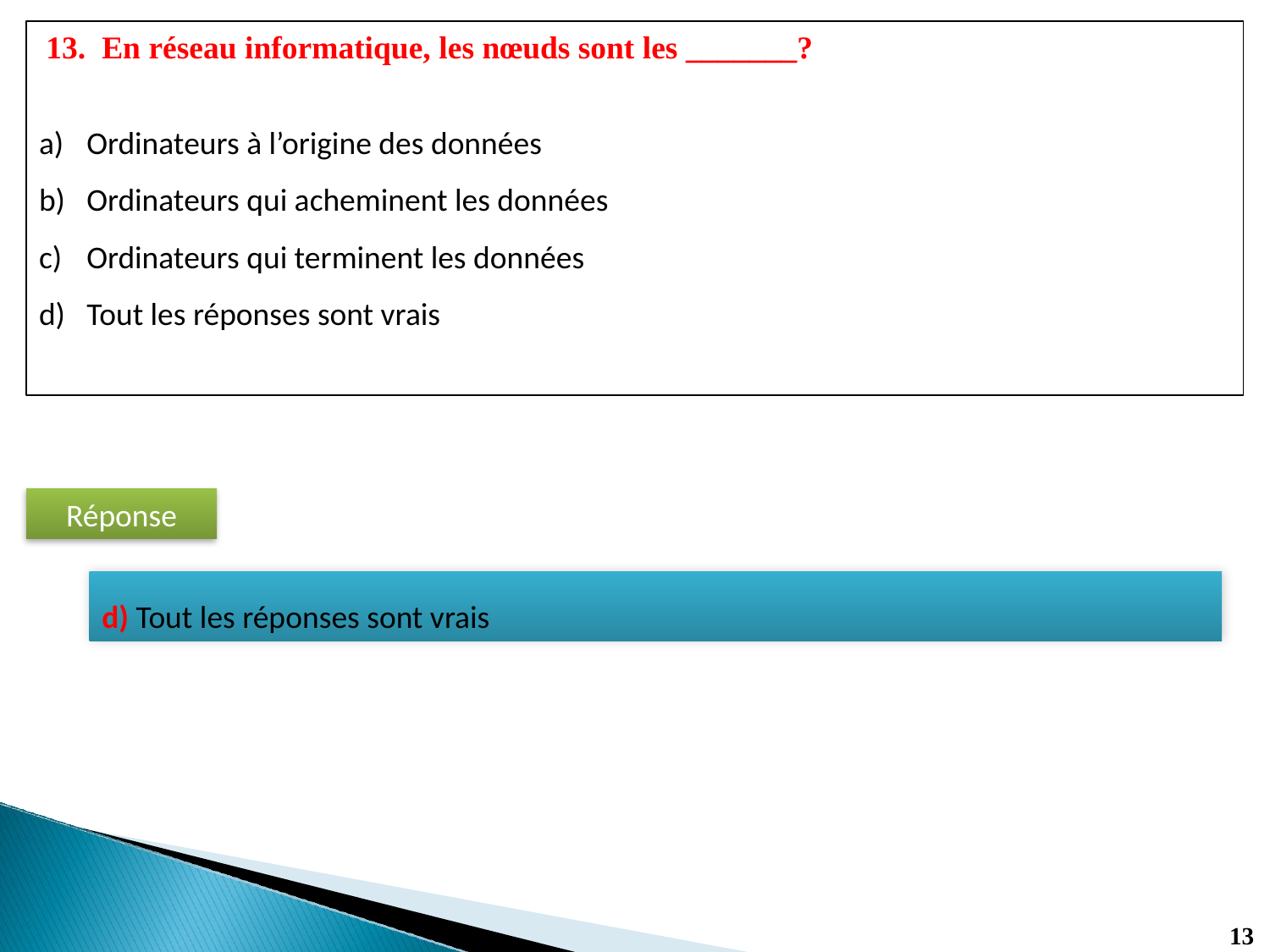

13.  En réseau informatique, les nœuds sont les _______?

Ordinateurs à l’origine des données
Ordinateurs qui acheminent les données
Ordinateurs qui terminent les données
Tout les réponses sont vrais

Réponse
d) Tout les réponses sont vrais
13